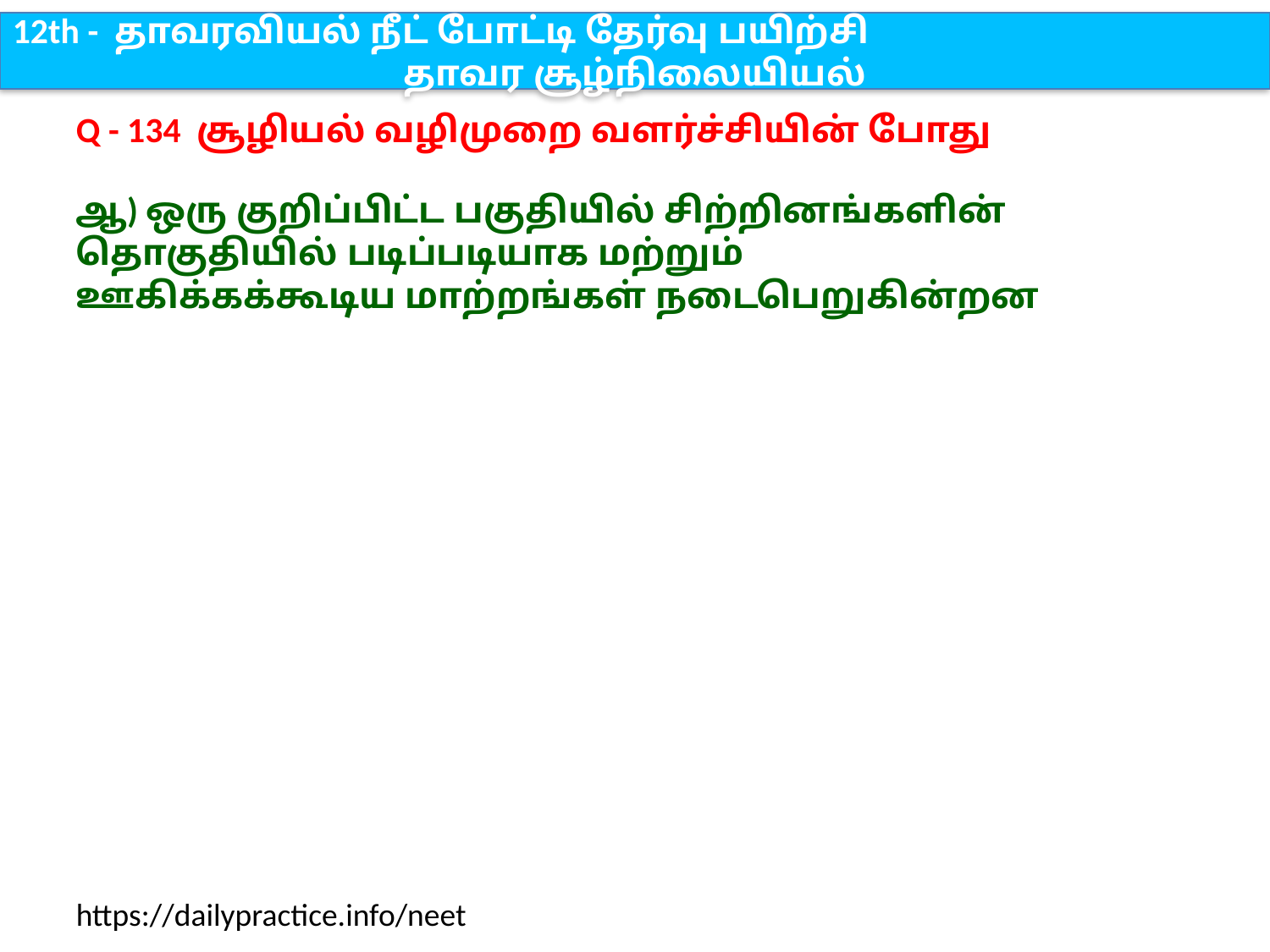

12th -  தாவரவியல் நீட் போட்டி தேர்வு பயிற்சி
தாவர சூழ்நிலையியல்

Q - 134  சூழியல் வழிமுறை வளர்ச்சியின் போது

ஆ) ஒரு குறிப்பிட்ட பகுதியில் சிற்றினங்களின் தொகுதியில் படிப்படியாக மற்றும் ஊகிக்கக்கூடிய மாற்றங்கள் நடைபெறுகின்றன
https://dailypractice.info/neet